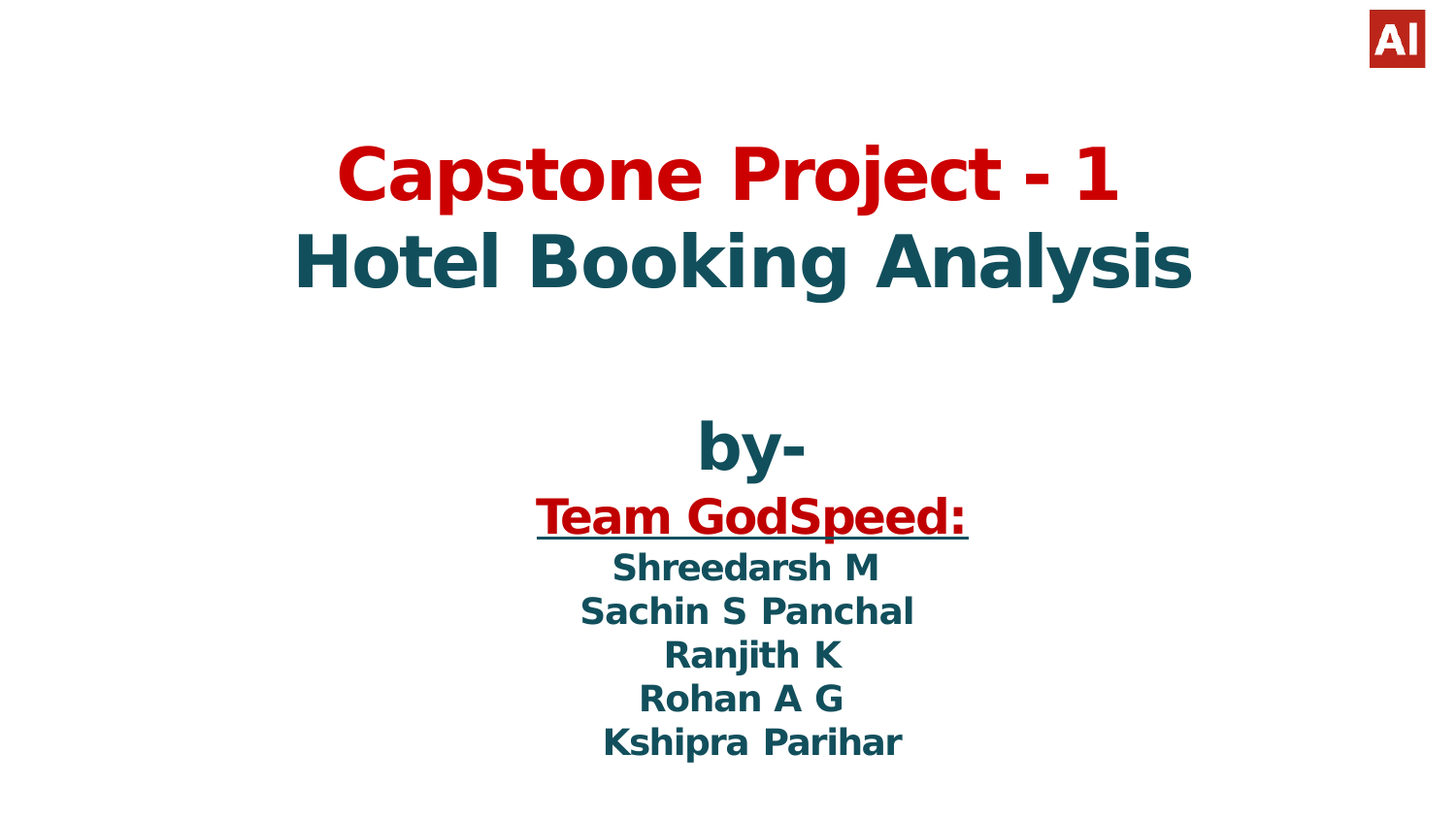

Capstone Project - 1
  Hotel Booking Analysis
by-
Team GodSpeed:
Shreedarsh M  Sachin S Panchal  Ranjith K
Rohan A G
Kshipra Parihar